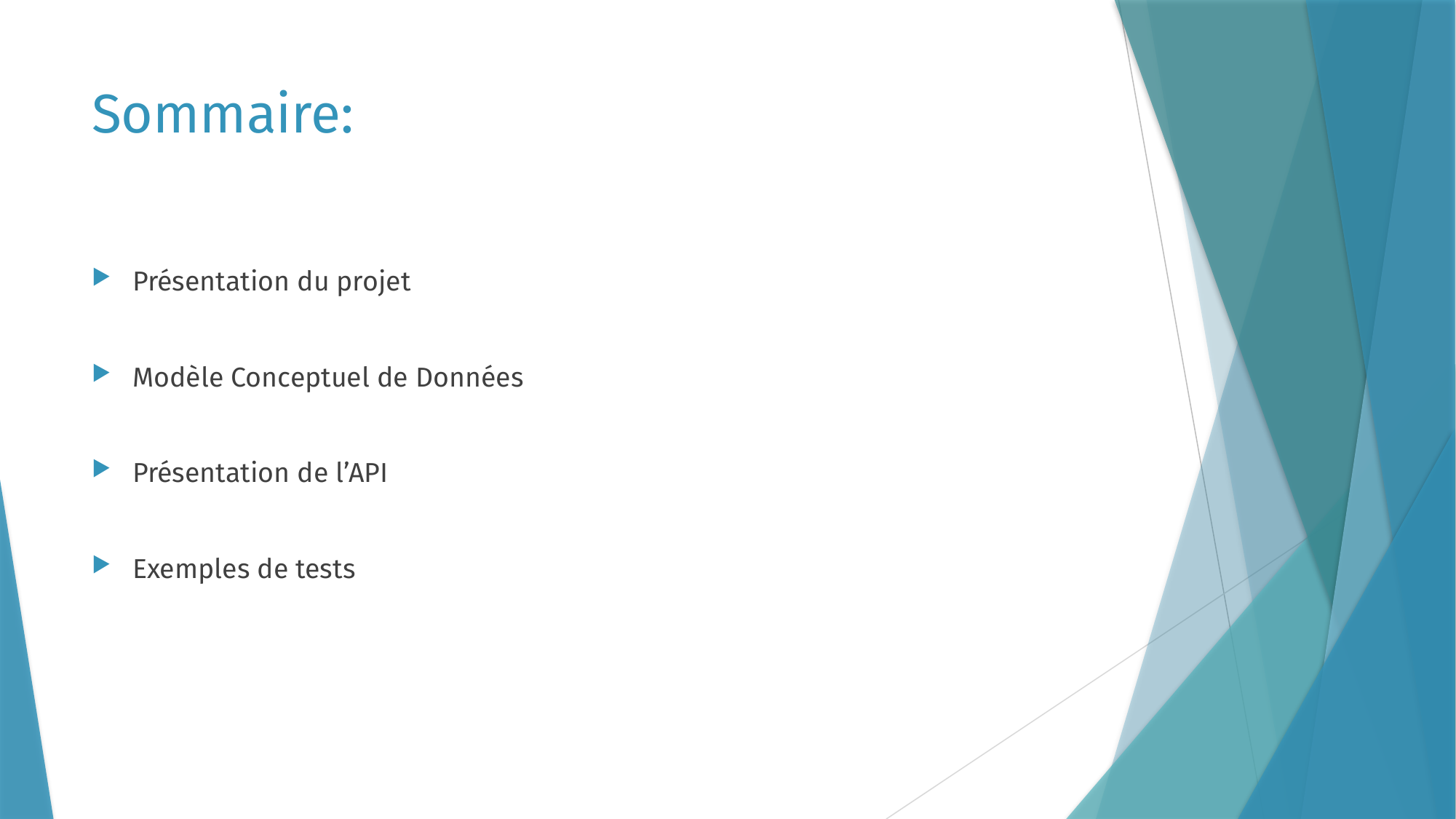

# Sommaire:
Présentation du projet

Modèle Conceptuel de Données

Présentation de l’API

Exemples de tests